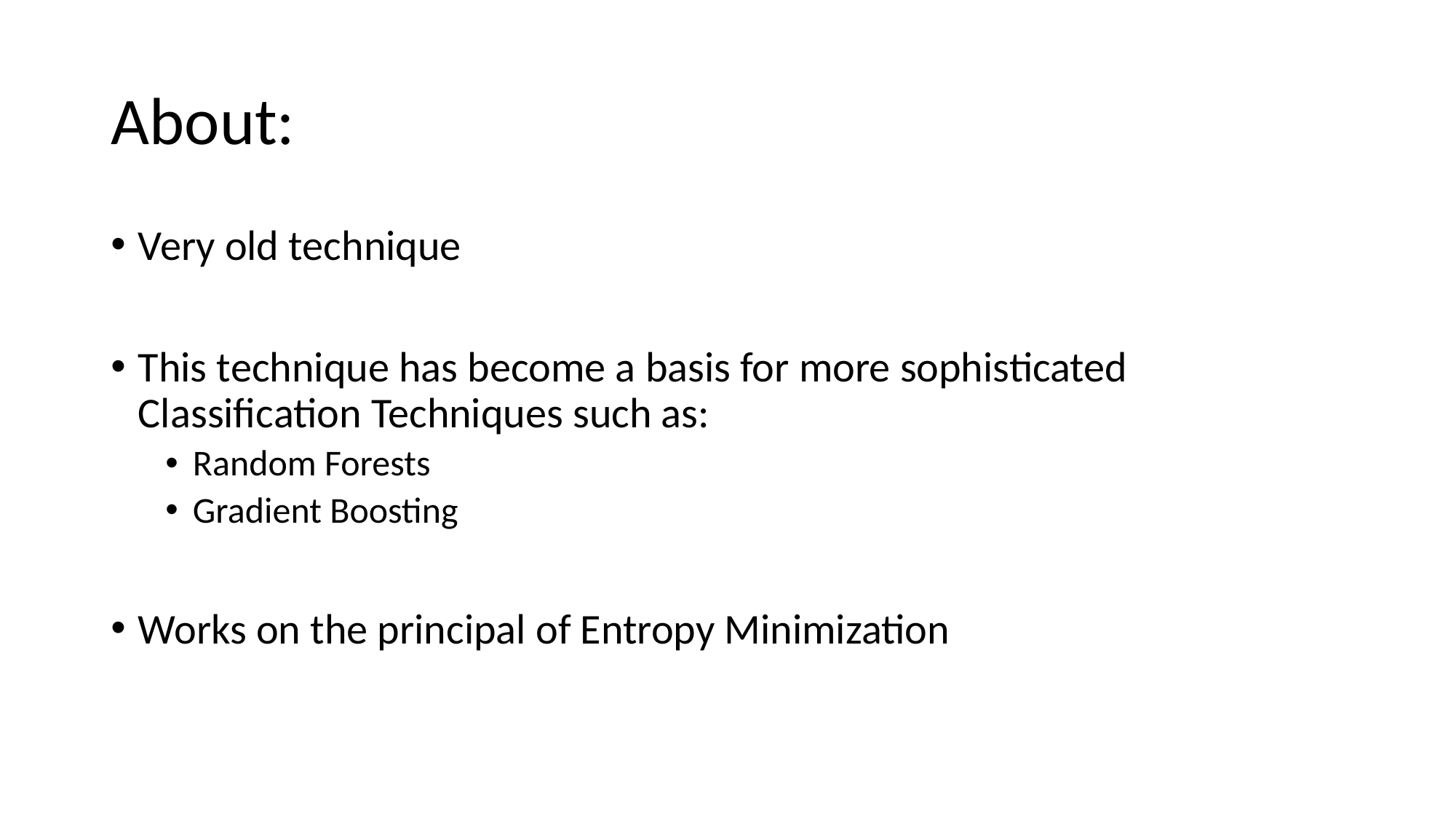

# About:
Very old technique

This technique has become a basis for more sophisticated Classification Techniques such as:
Random Forests
Gradient Boosting

Works on the principal of Entropy Minimization